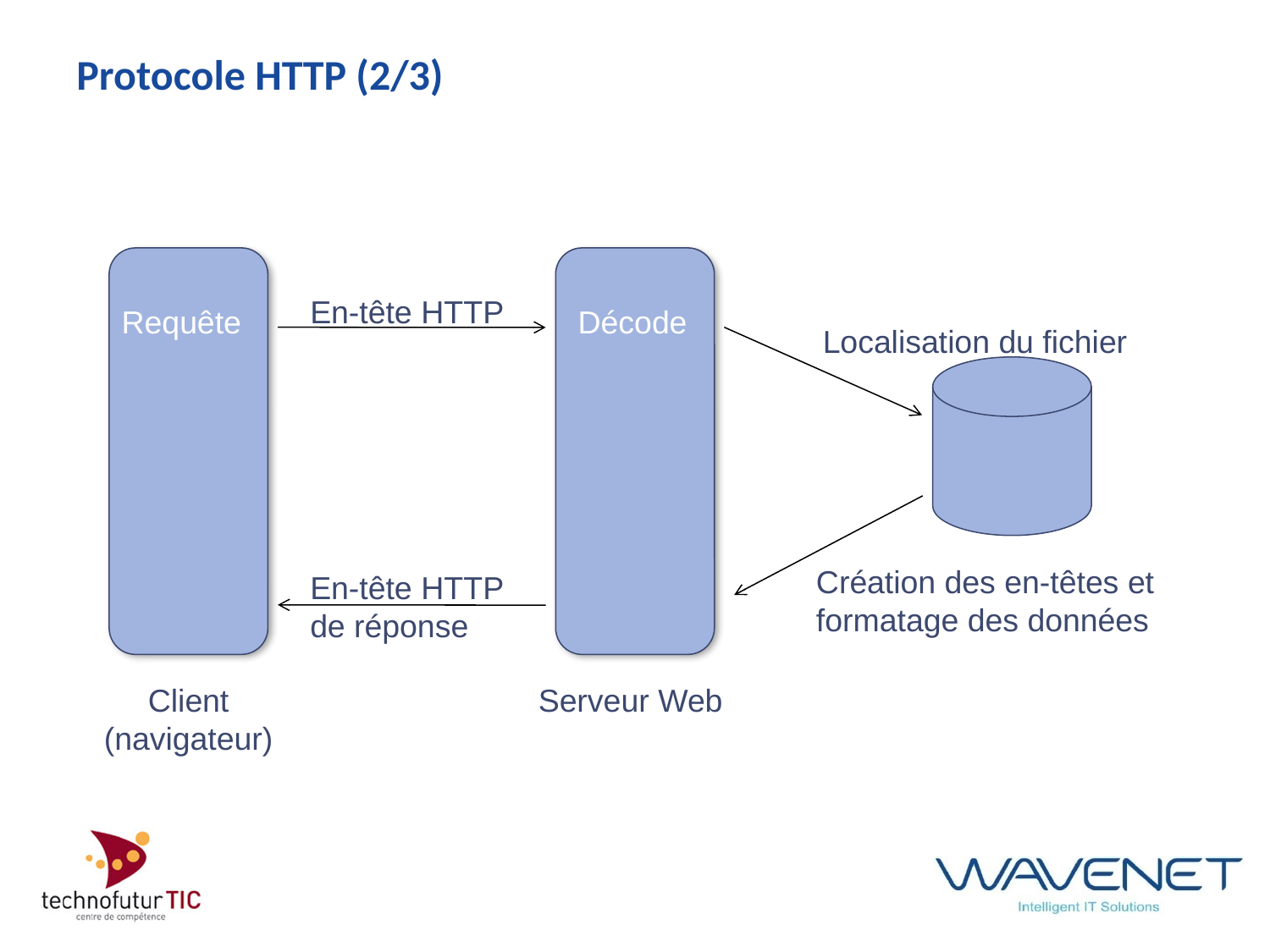

# Protocole HTTP (2/3)
En-tête HTTP

Requête

Décode
Localisation du fichier

Création des en-têtes et formatage des données
En-tête HTTP
de réponse
Client (navigateur)
Serveur Web